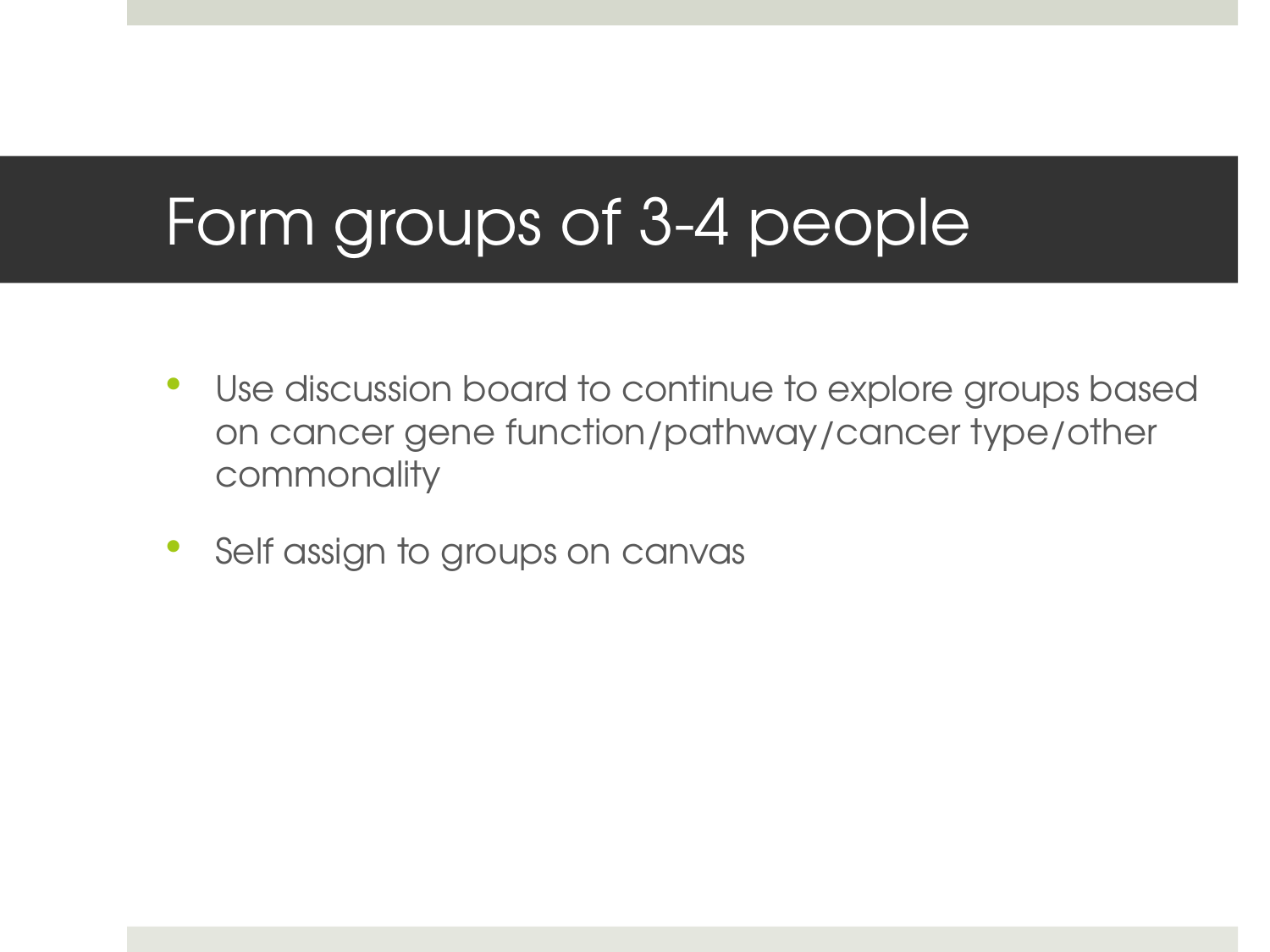

# Form groups of 3-4 people
Use discussion board to continue to explore groups based on cancer gene function/pathway/cancer type/other commonality
Self assign to groups on canvas